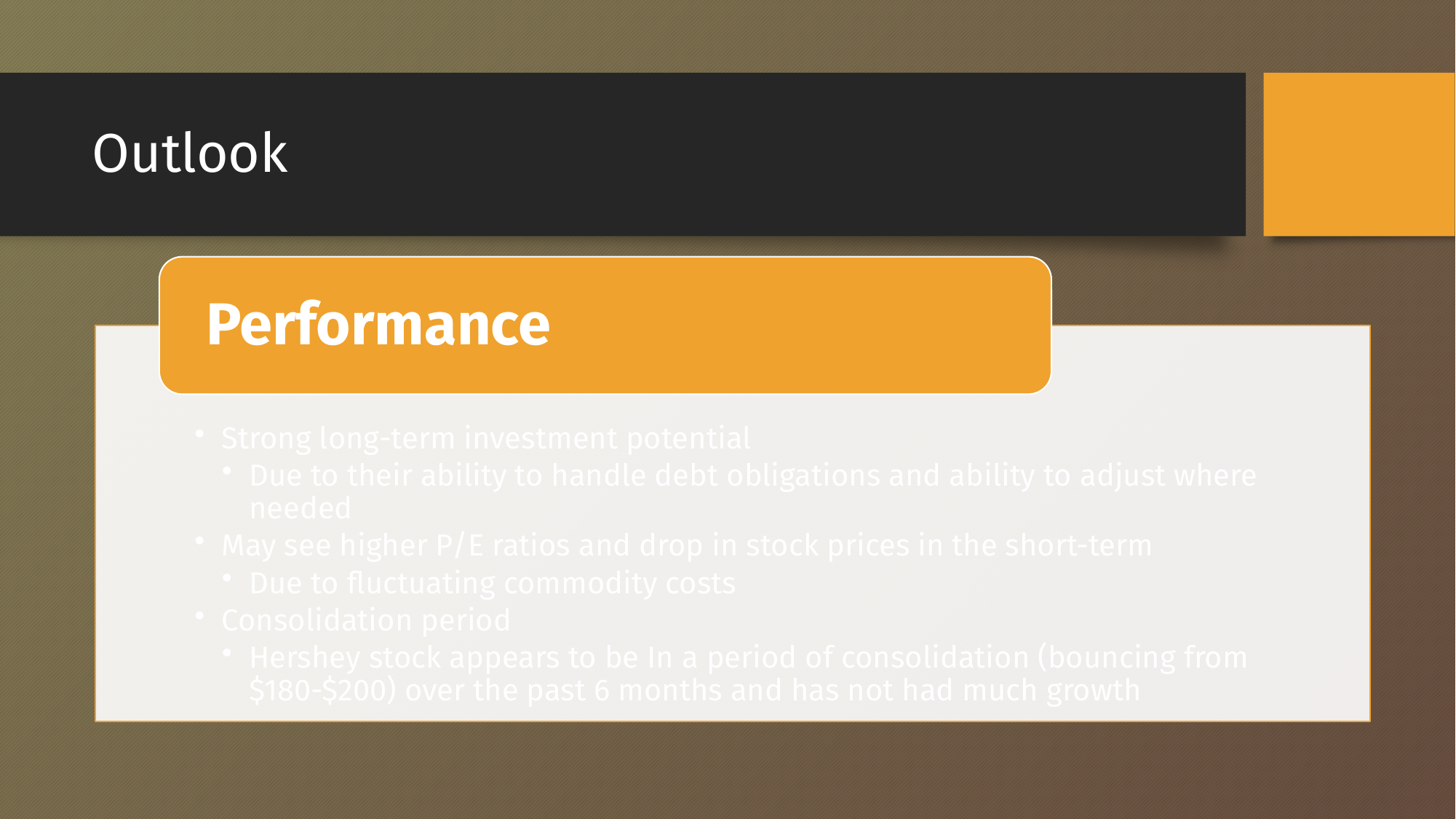

# Outlook
Strong long-term investment potential
Due to their ability to handle debt obligations and ability to adjust where needed
May see higher P/E ratios and drop in stock prices in the short-term
Due to fluctuating commodity costs
Consolidation period
Hershey stock appears to be In a period of consolidation (bouncing from $180-$200) over the past 6 months and has not had much growth
Performance